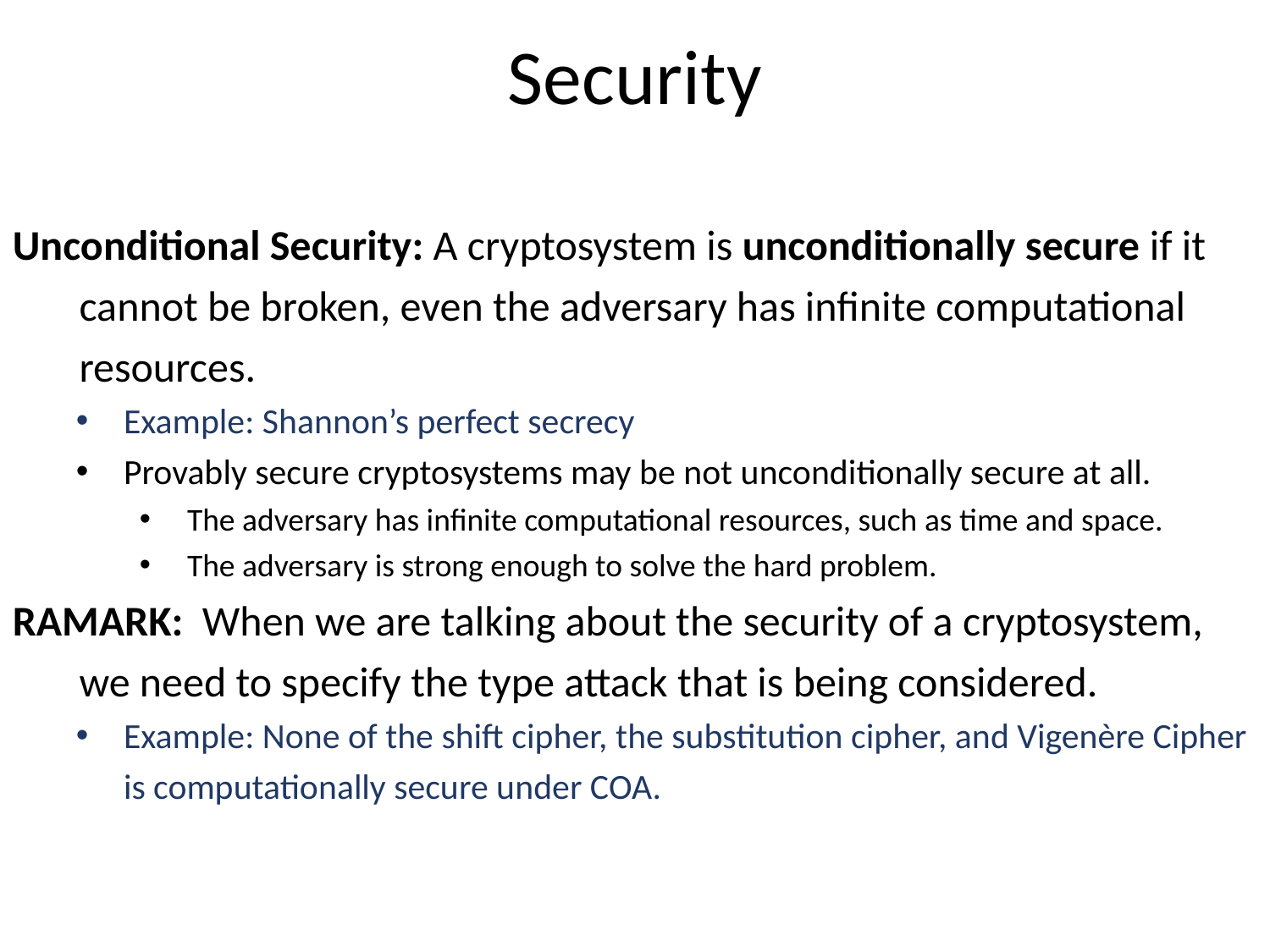

# Security
Unconditional Security: A cryptosystem is unconditionally secure if it
       cannot be broken, even the adversary has infinite computational
       resources.
Example: Shannon’s perfect secrecy
Provably secure cryptosystems may be not unconditionally secure at all.
The adversary has infinite computational resources, such as time and space.
The adversary is strong enough to solve the hard problem.
RAMARK:  When we are talking about the security of a cryptosystem,
       we need to specify the type attack that is being considered.
Example: None of the shift cipher, the substitution cipher, and Vigenère Cipher is computationally secure under COA.